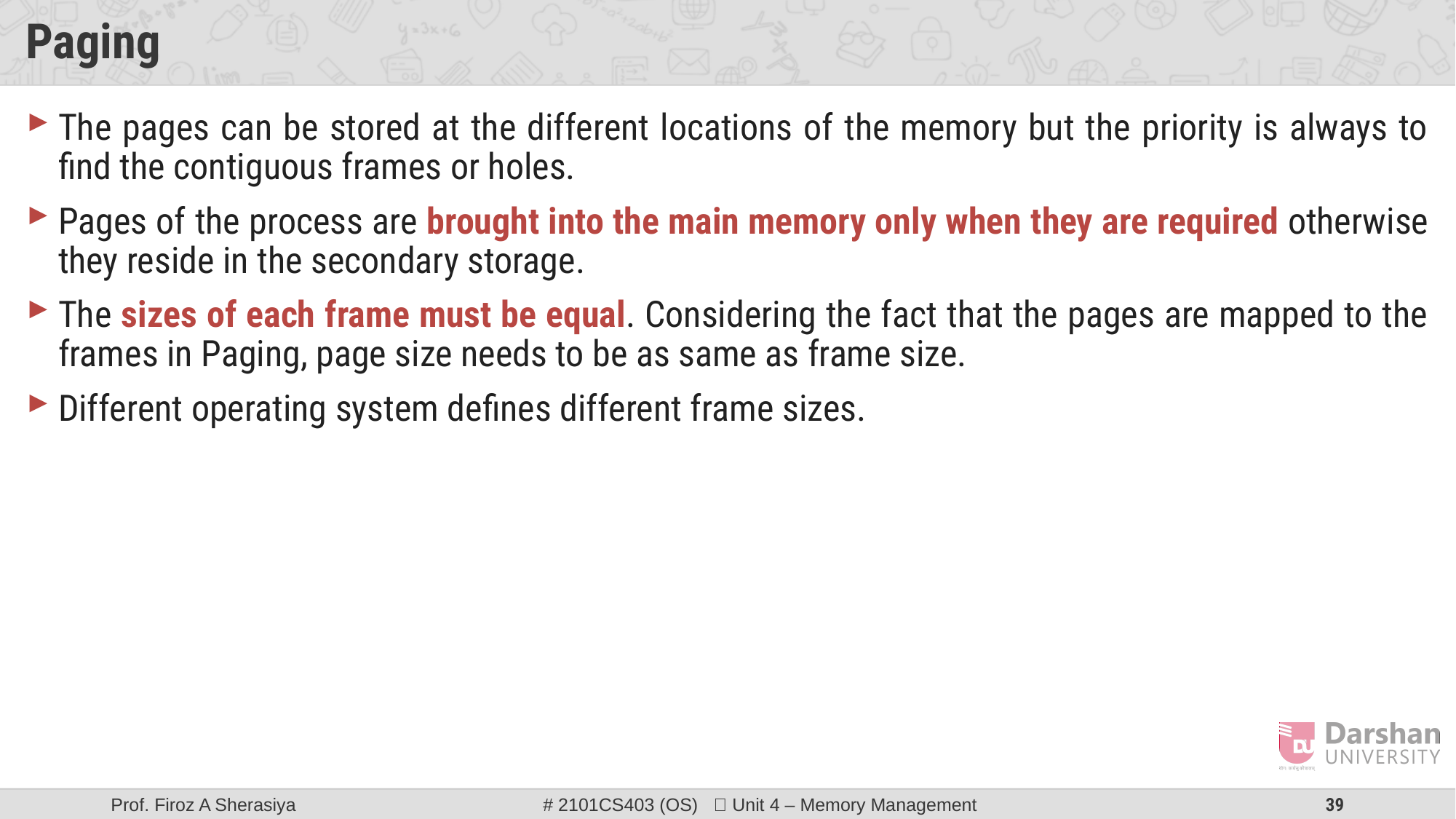

# Paging
The pages can be stored at the different locations of the memory but the priority is always to find the contiguous frames or holes.
Pages of the process are brought into the main memory only when they are required otherwise they reside in the secondary storage.
The sizes of each frame must be equal. Considering the fact that the pages are mapped to the frames in Paging, page size needs to be as same as frame size.
Different operating system defines different frame sizes.